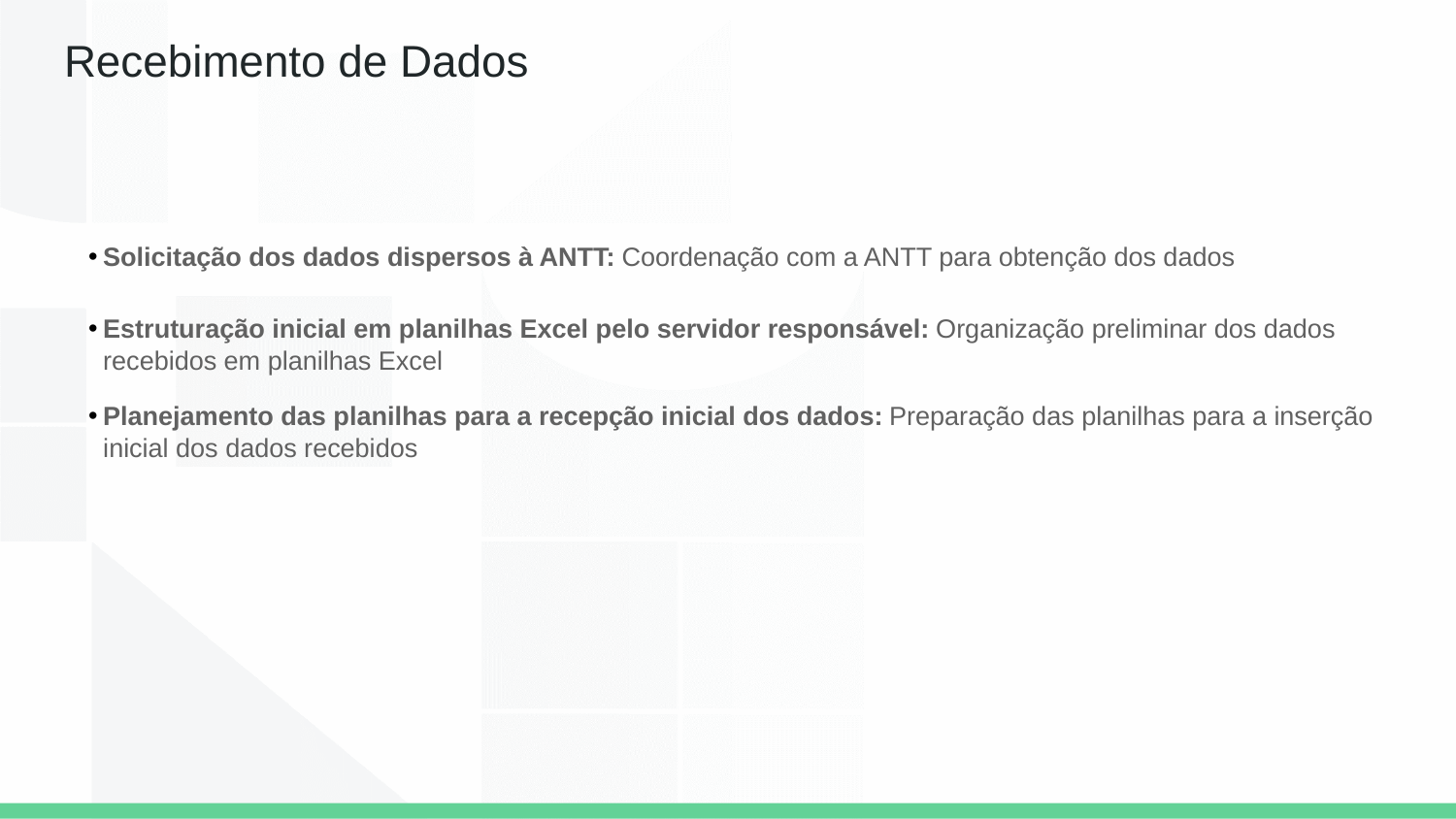

# Recebimento de Dados

Solicitação dos dados dispersos à ANTT: Coordenação com a ANTT para obtenção dos dados
Estruturação inicial em planilhas Excel pelo servidor responsável: Organização preliminar dos dados recebidos em planilhas Excel
Planejamento das planilhas para a recepção inicial dos dados: Preparação das planilhas para a inserção inicial dos dados recebidos